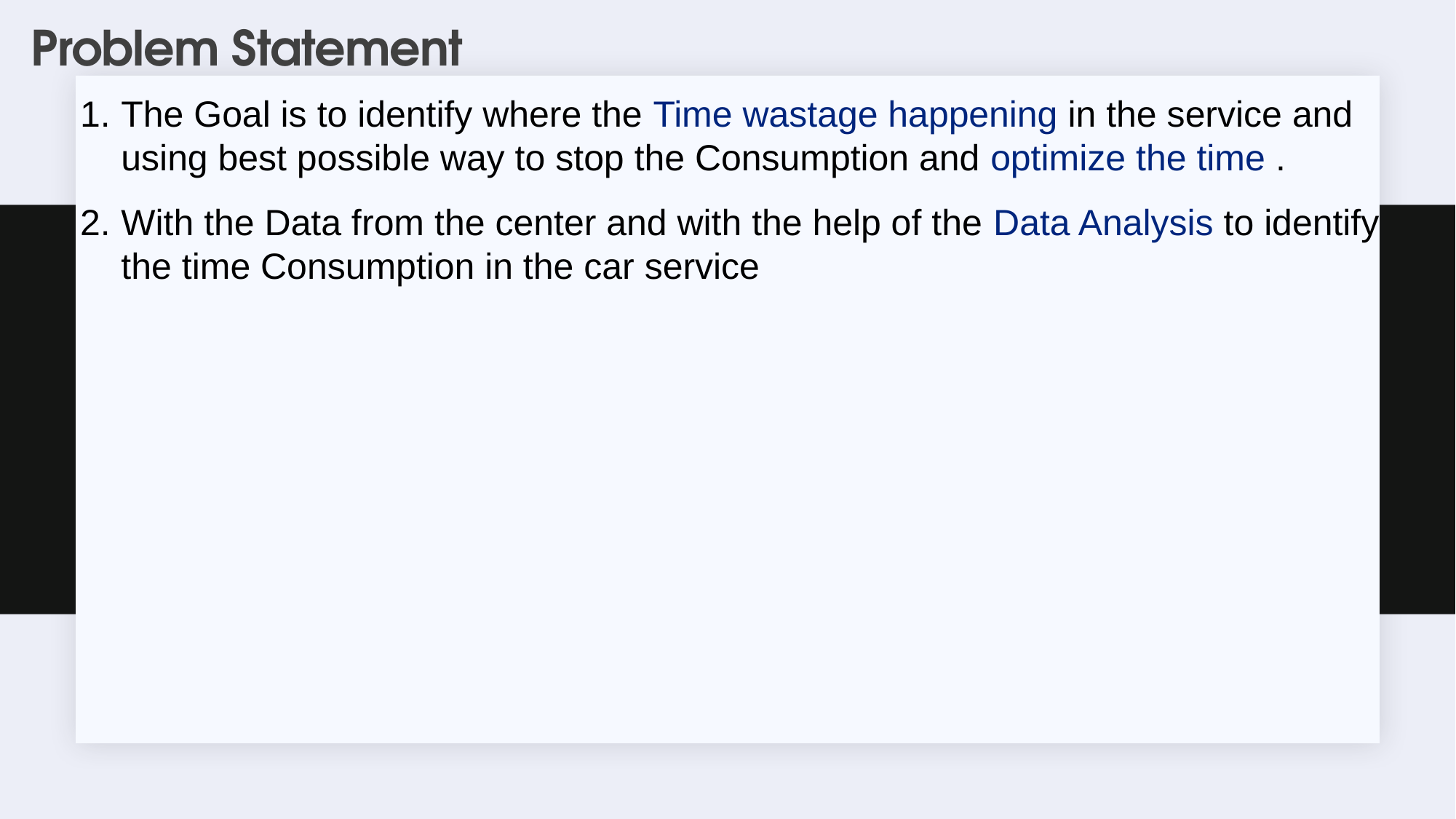

# Problem Statement
The Goal is to identify where the Time wastage happening in the service and using best possible way to stop the Consumption and optimize the time .
With the Data from the center and with the help of the Data Analysis to identify the time Consumption in the car service